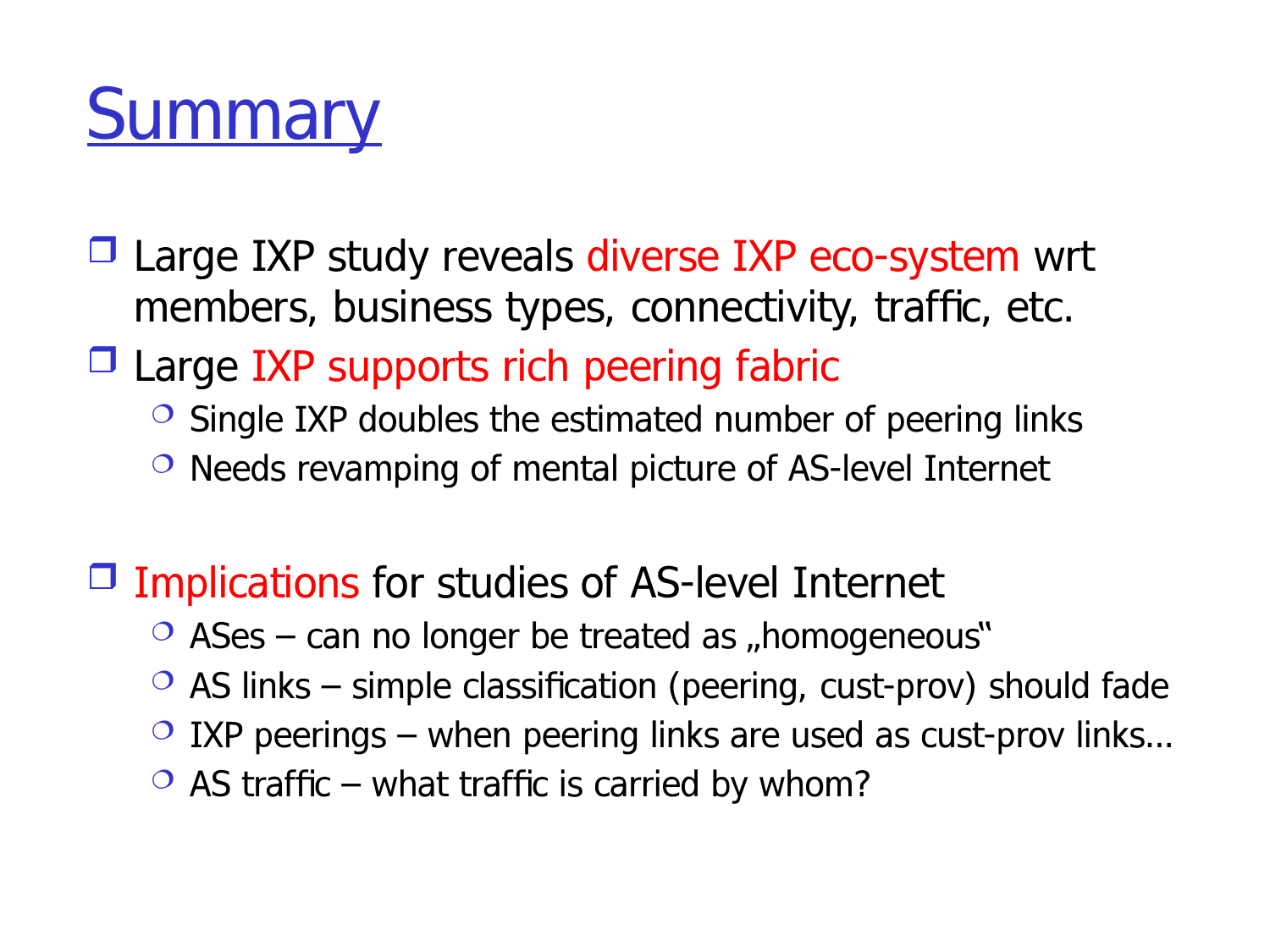

# Summary
Large IXP study reveals diverse IXP eco-system wrt members, business types, connectivity, traffic, etc.
Large IXP supports rich peering fabric
Single IXP doubles the estimated number of peering links
Needs revamping of mental picture of AS-level Internet

Implications for studies of AS-level Internet
ASes – can no longer be treated as „homogeneous“
AS links – simple classification (peering, cust-prov) should fade
IXP peerings – when peering links are used as cust-prov links…
AS traffic – what traffic is carried by whom?